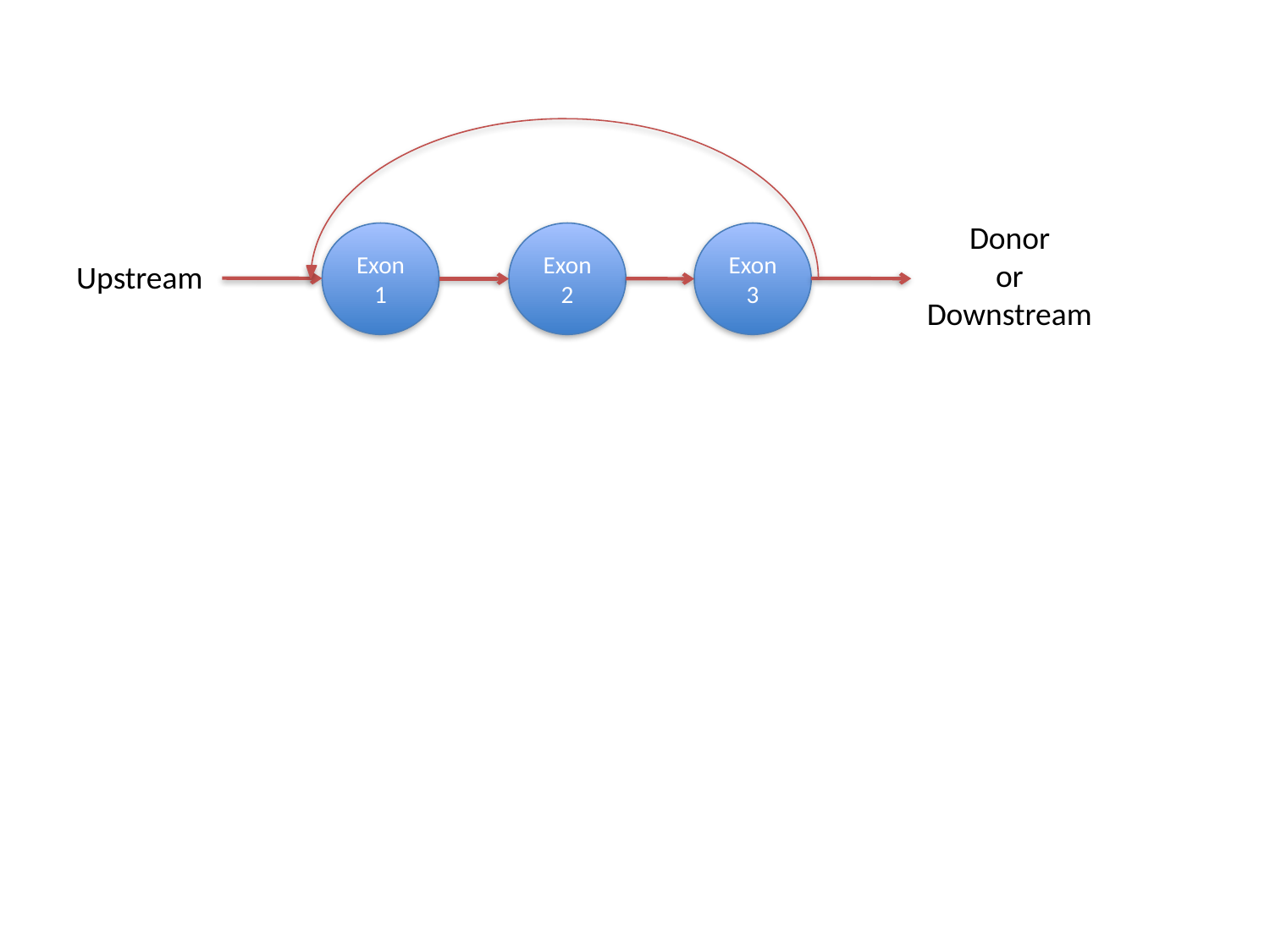

Donor
or
Downstream
Exon 1
Exon 2
Exon 3
Upstream